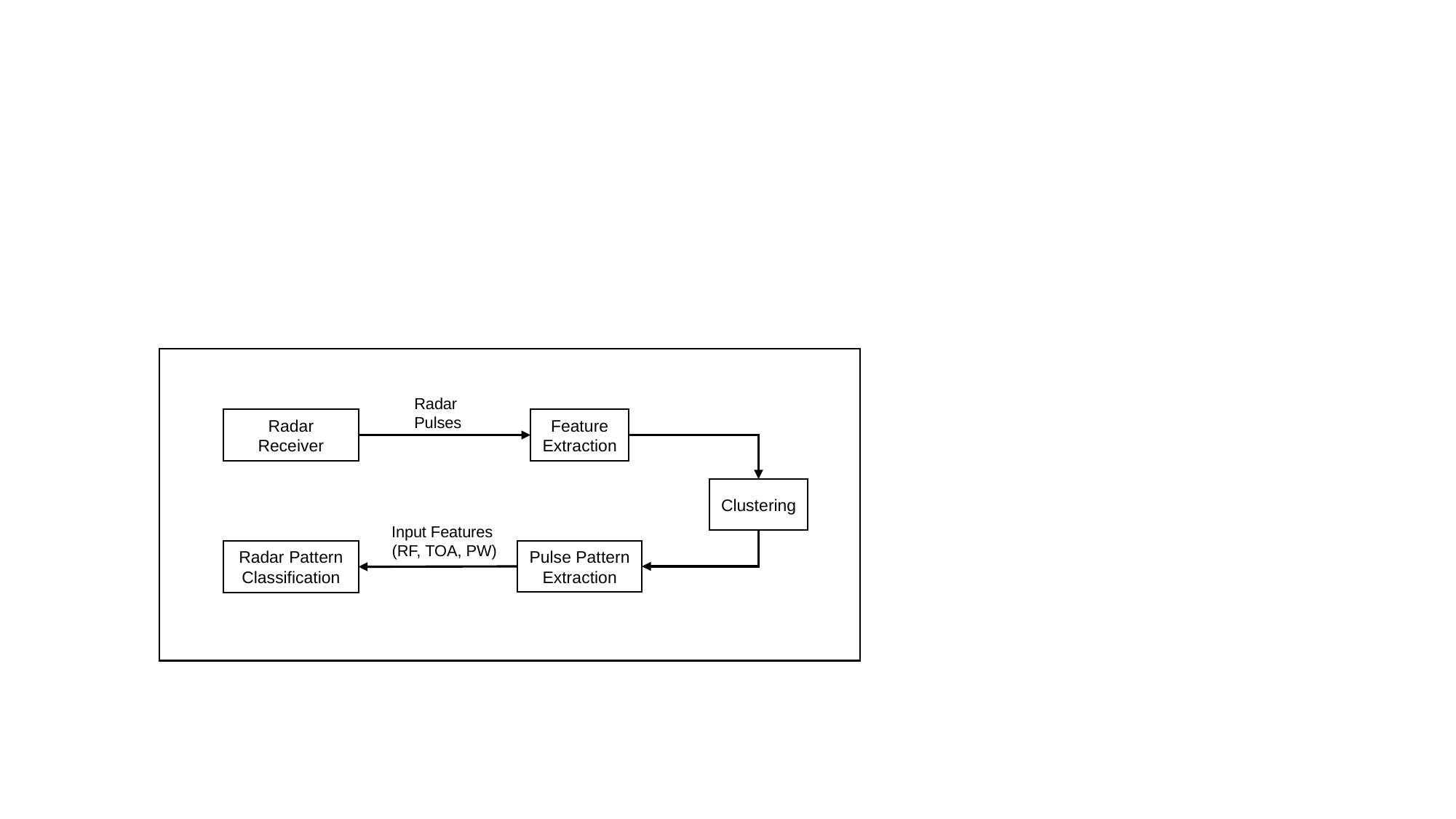

Radar
Pulses
Radar Receiver
Feature Extraction
Clustering
Input Features
(RF, TOA, PW)
Pulse Pattern Extraction
Radar Pattern Classification